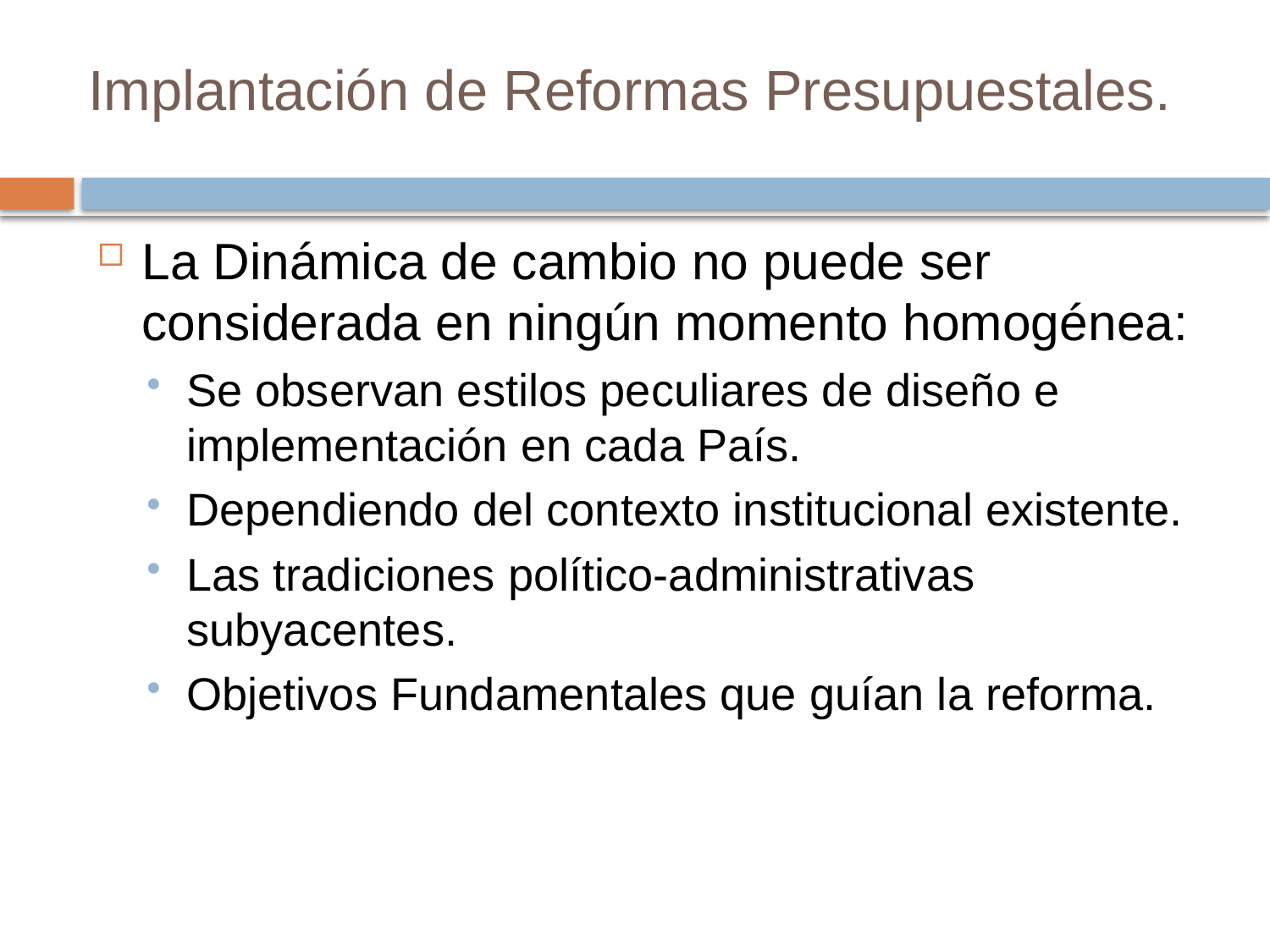

# Implantación de Reformas Presupuestales.
La Dinámica de cambio no puede ser considerada en ningún momento homogénea:
Se observan estilos peculiares de diseño e implementación en cada País.
Dependiendo del contexto institucional existente.
Las tradiciones político-administrativas subyacentes.
Objetivos Fundamentales que guían la reforma.